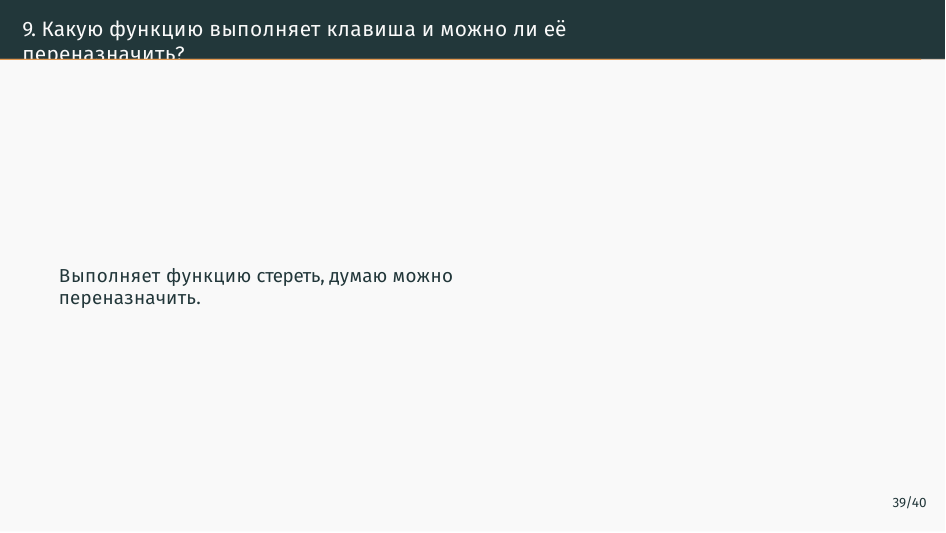

# 9. Какую функцию выполняет клавиша и можно ли её переназначить?

Выполняет функцию стереть, думаю можно переназначить.
39/40